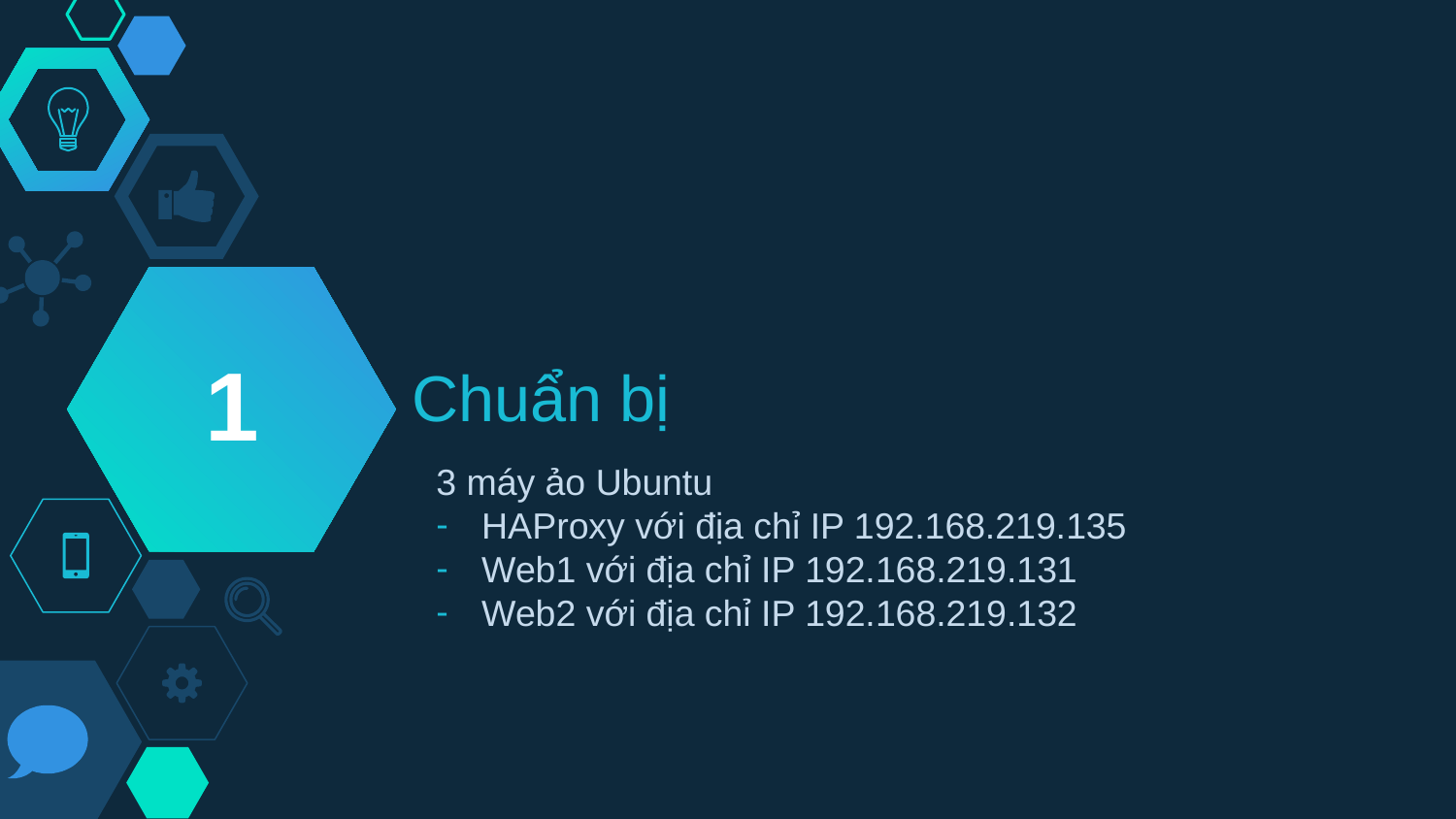

1
# Chuẩn bị
3 máy ảo Ubuntu
HAProxy với địa chỉ IP 192.168.219.135
Web1 với địa chỉ IP 192.168.219.131
Web2 với địa chỉ IP 192.168.219.132